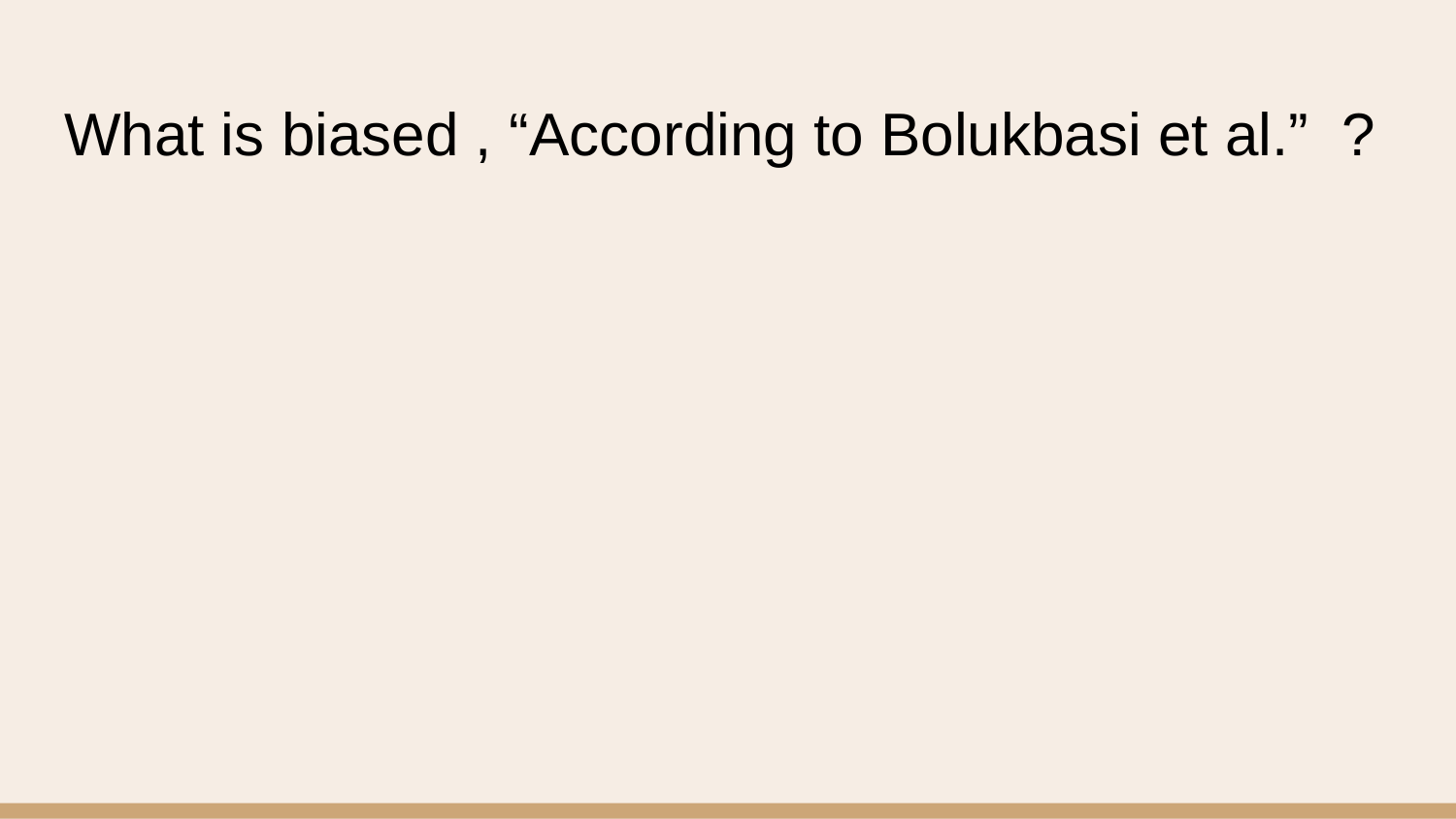

# What is biased , “According to Bolukbasi et al.”  ?